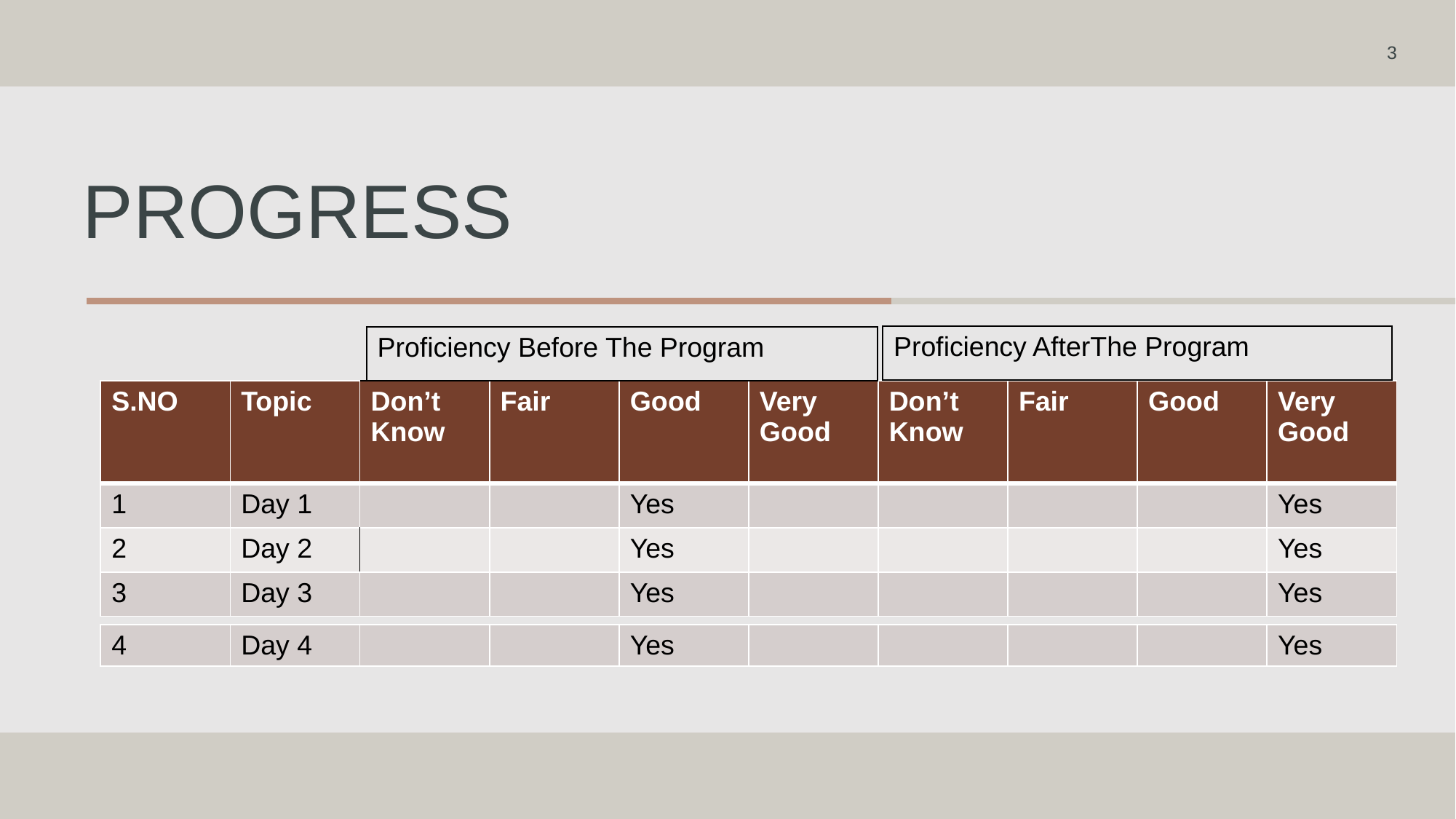

3
# PROGRESS
| Proficiency AfterThe Program |
| --- |
| Proficiency Before The Program |
| --- |
| S.NO | Topic | Don’t Know | Fair | Good | Very Good | Don’t Know | Fair | Good | Very Good |
| --- | --- | --- | --- | --- | --- | --- | --- | --- | --- |
| 1 | Day 1 |  |  | Yes |  |  |  |  | Yes |
| 2 | Day 2 |  |  | Yes |  |  |  |  | Yes |
| 3 | Day 3 |  |  | Yes |  |  |  |  | Yes |
| 4 | Day 4 |  |  | Yes |  |  |  |  | Yes |
| --- | --- | --- | --- | --- | --- | --- | --- | --- | --- |